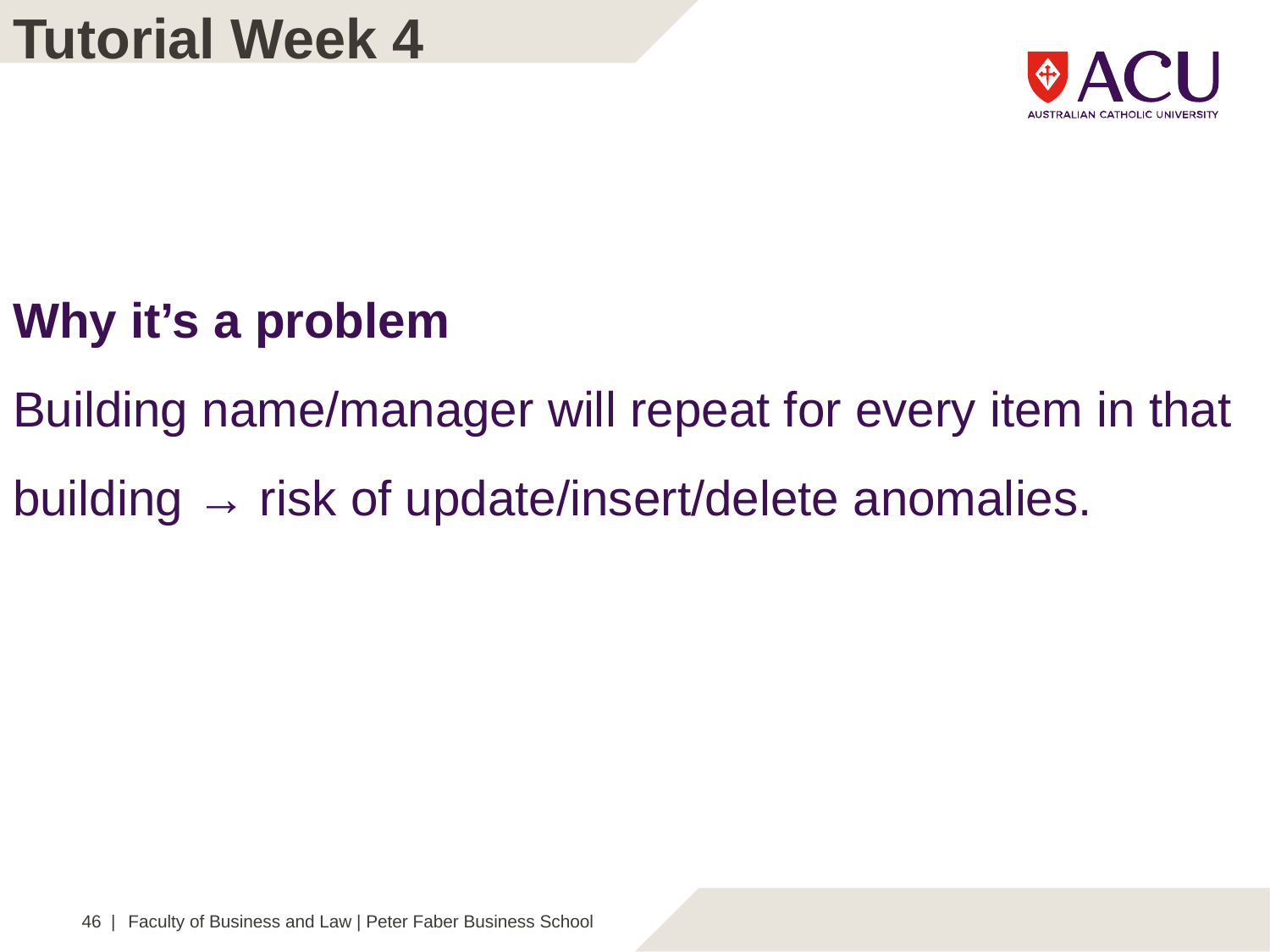

Tutorial Week 4
Why it’s a problem
Building name/manager will repeat for every item in that building → risk of update/insert/delete anomalies.
46  |
Faculty of Business and Law | Peter Faber Business School